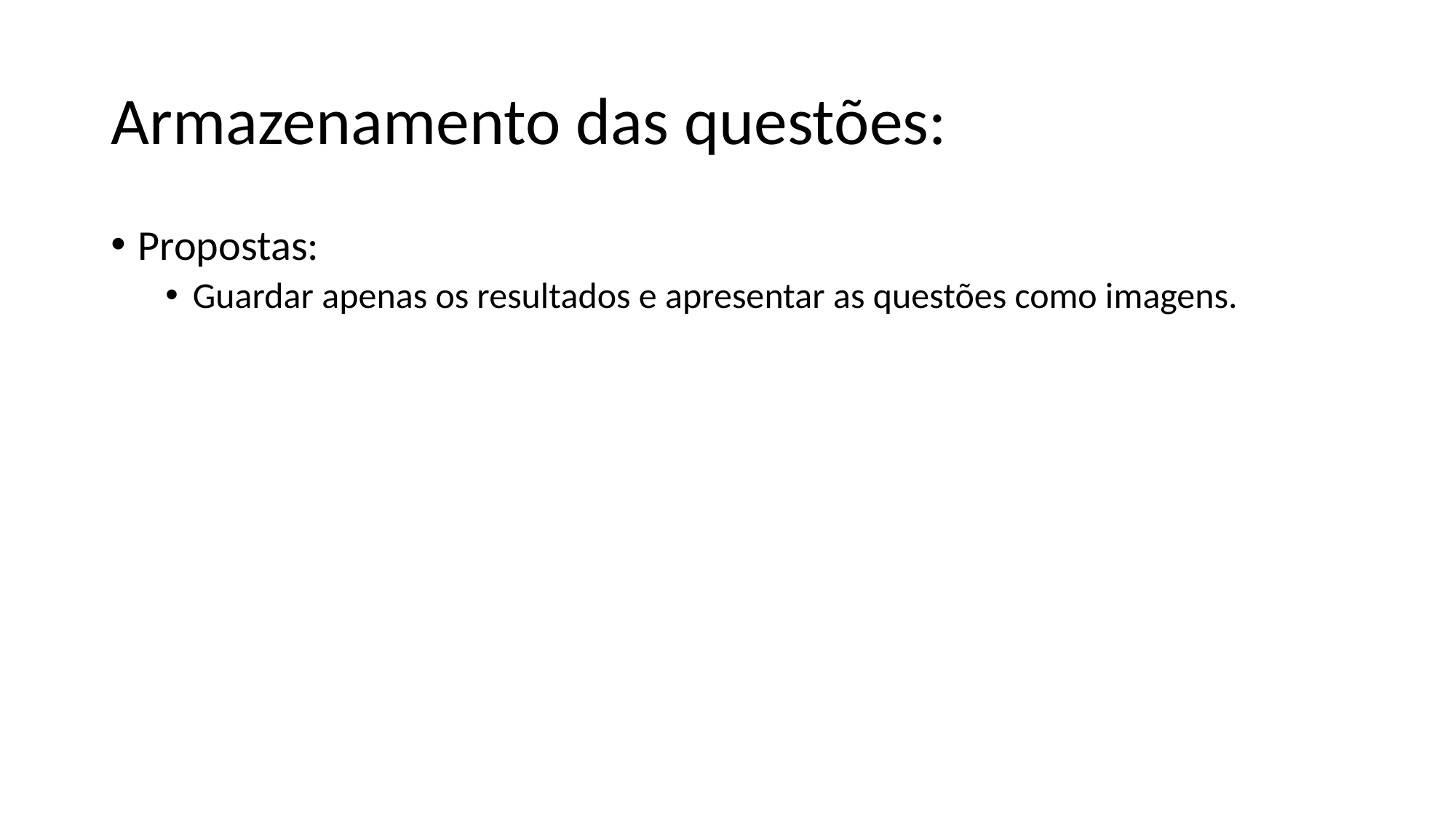

# Armazenamento das questões:
Propostas:
Guardar apenas os resultados e apresentar as questões como imagens.